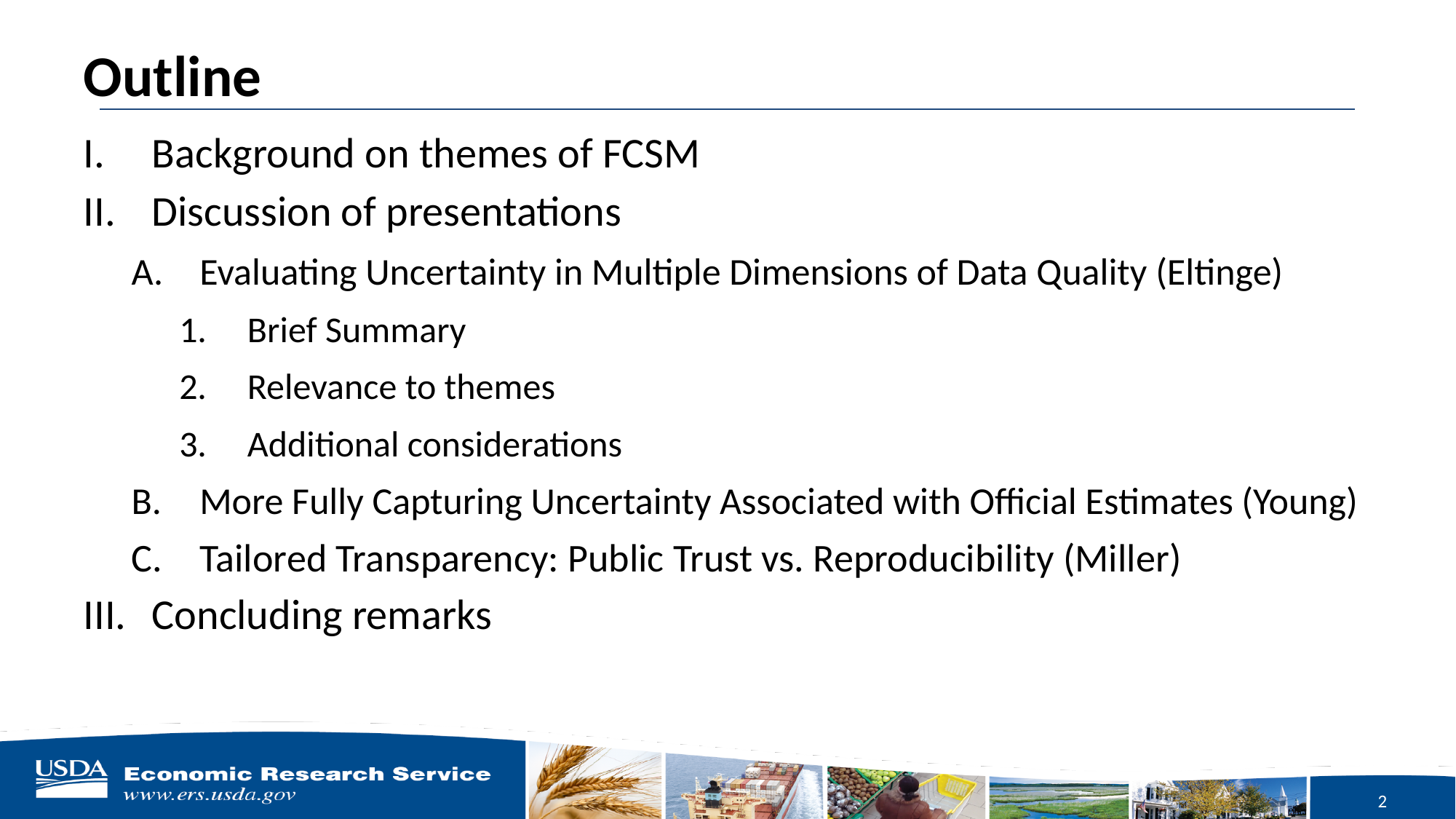

# Outline
Background on themes of FCSM
Discussion of presentations
Evaluating Uncertainty in Multiple Dimensions of Data Quality (Eltinge)
Brief Summary
Relevance to themes
Additional considerations
More Fully Capturing Uncertainty Associated with Official Estimates (Young)
Tailored Transparency: Public Trust vs. Reproducibility (Miller)
Concluding remarks